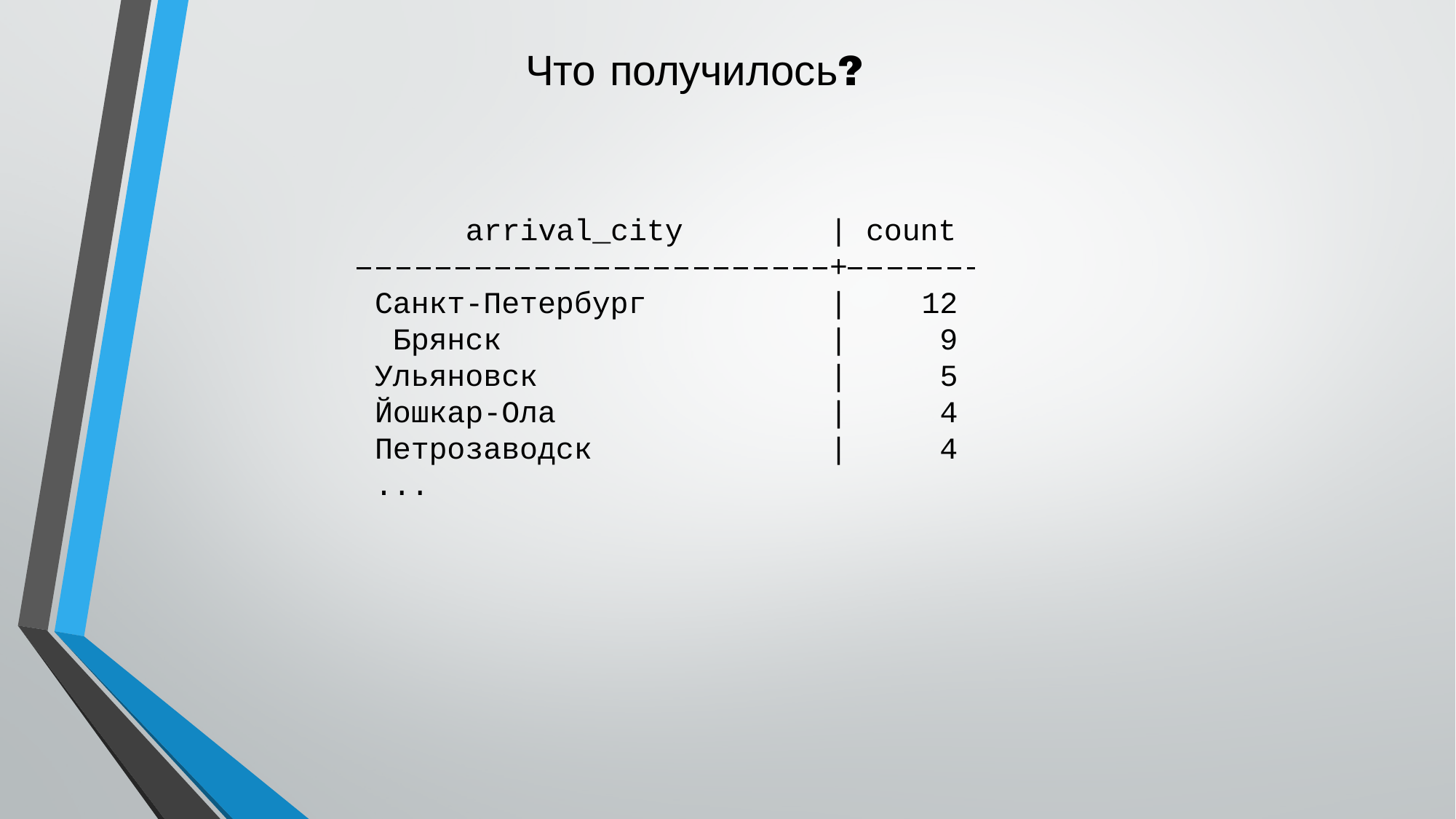

# Что получилось?
arrival_city

| count
+

Санкт-Петербург  Брянск  Ульяновск  Йошкар-Ола  Петрозаводск
...
|
|
|
|
|
12
9
5
4
4